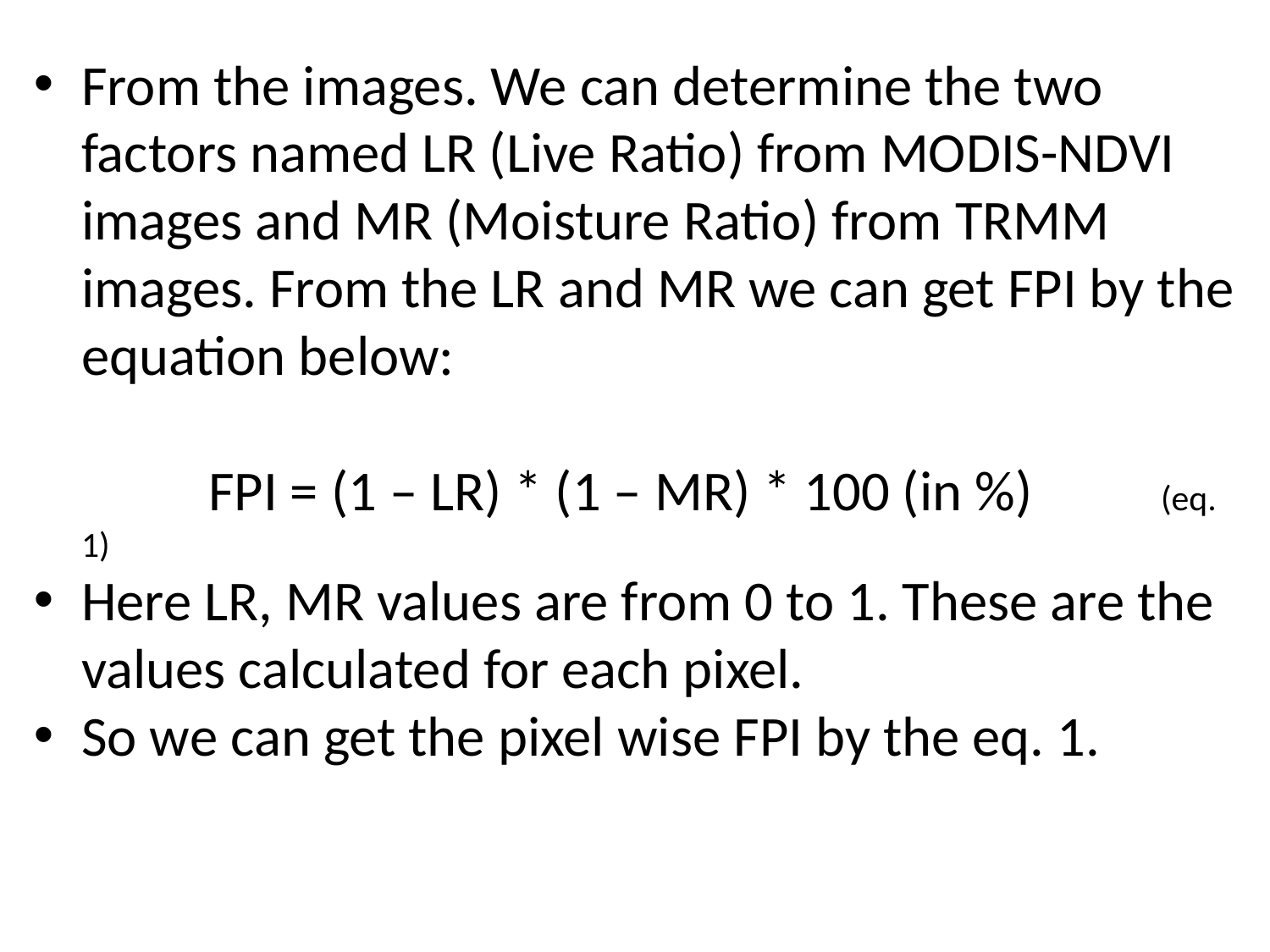

From the images. We can determine the two factors named LR (Live Ratio) from MODIS-NDVI images and MR (Moisture Ratio) from TRMM images. From the LR and MR we can get FPI by the equation below:

		FPI = (1 – LR) * (1 – MR) * 100 (in %)	     (eq. 1)
Here LR, MR values are from 0 to 1. These are the values calculated for each pixel.
So we can get the pixel wise FPI by the eq. 1.